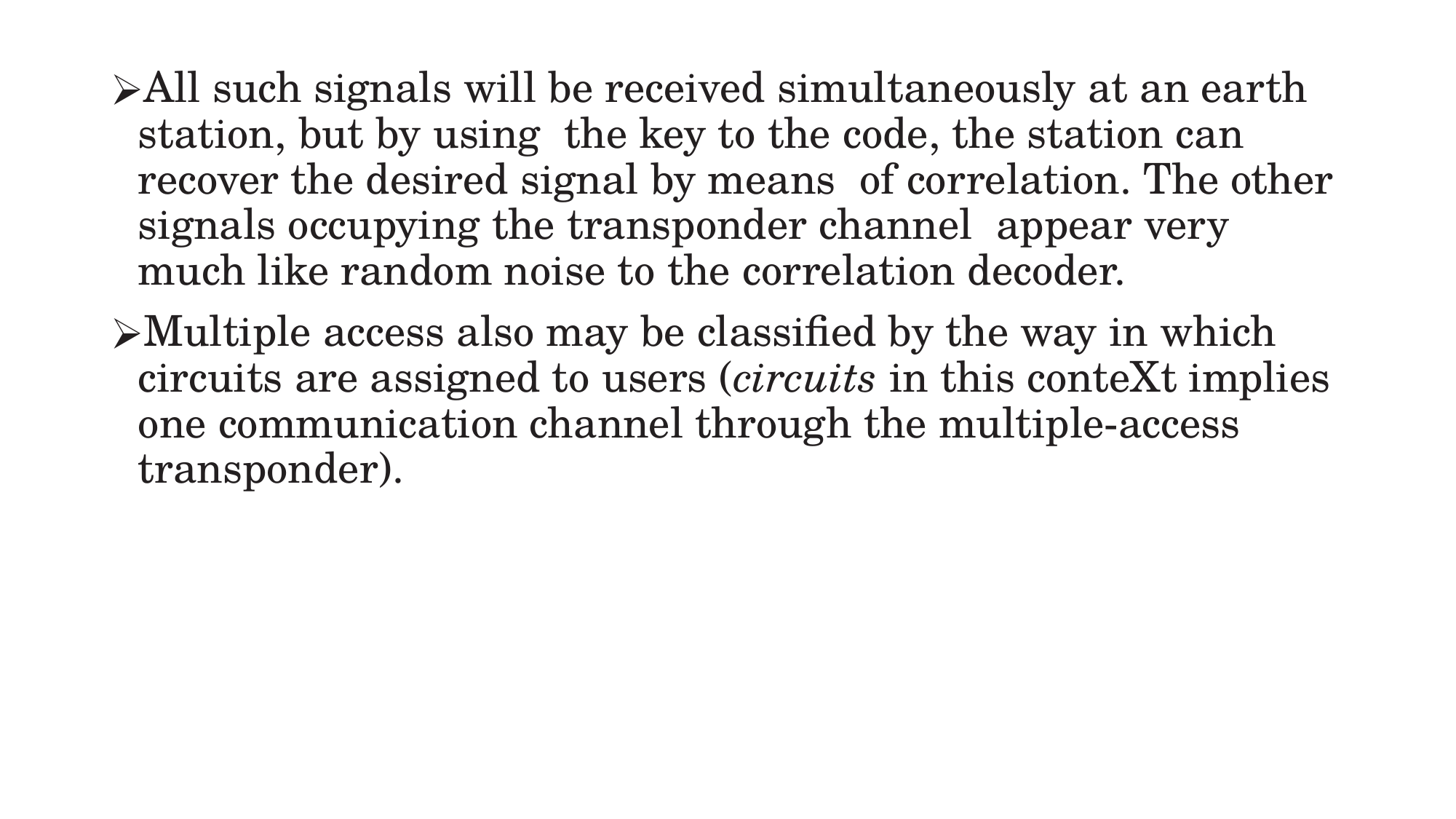

All such signals will be received simultaneously at an earth station, but by using  the key to the code, the station can recover the desired signal by means  of correlation. The other signals occupying the transponder channel  appear very much like random noise to the correlation decoder.
Multiple access also may be classified by the way in which circuits are assigned to users (circuits in this context implies one communication channel through the multiple-access transponder).